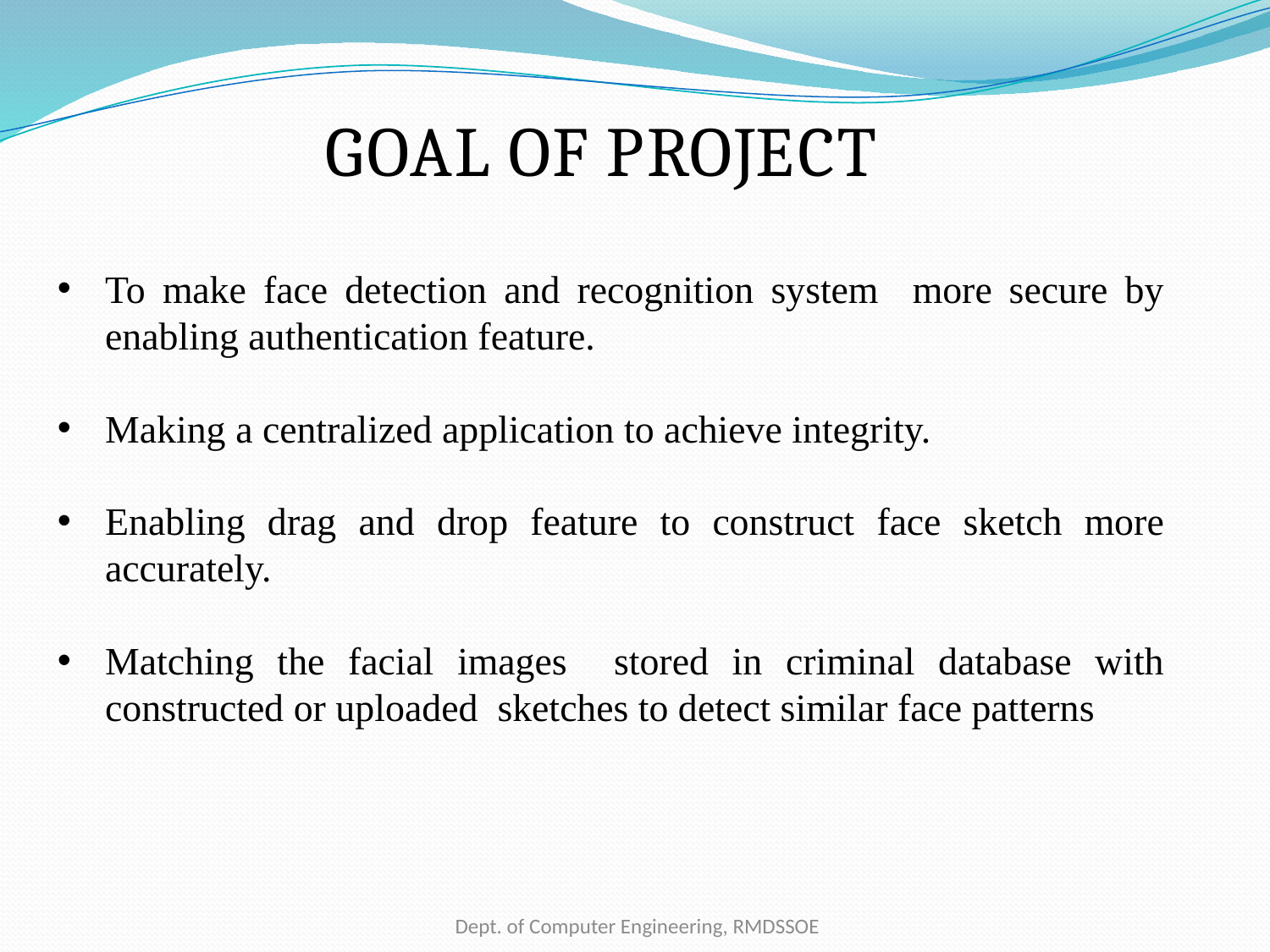

GOAL OF PROJECT
To make face detection and recognition system  more secure by enabling authentication feature.

Making a centralized application to achieve integrity.

Enabling drag and drop feature to construct face sketch more accurately.

Matching the facial images  stored in criminal database with constructed or uploaded  sketches to detect similar face patterns

Dept. of Computer Engineering, RMDSSOE